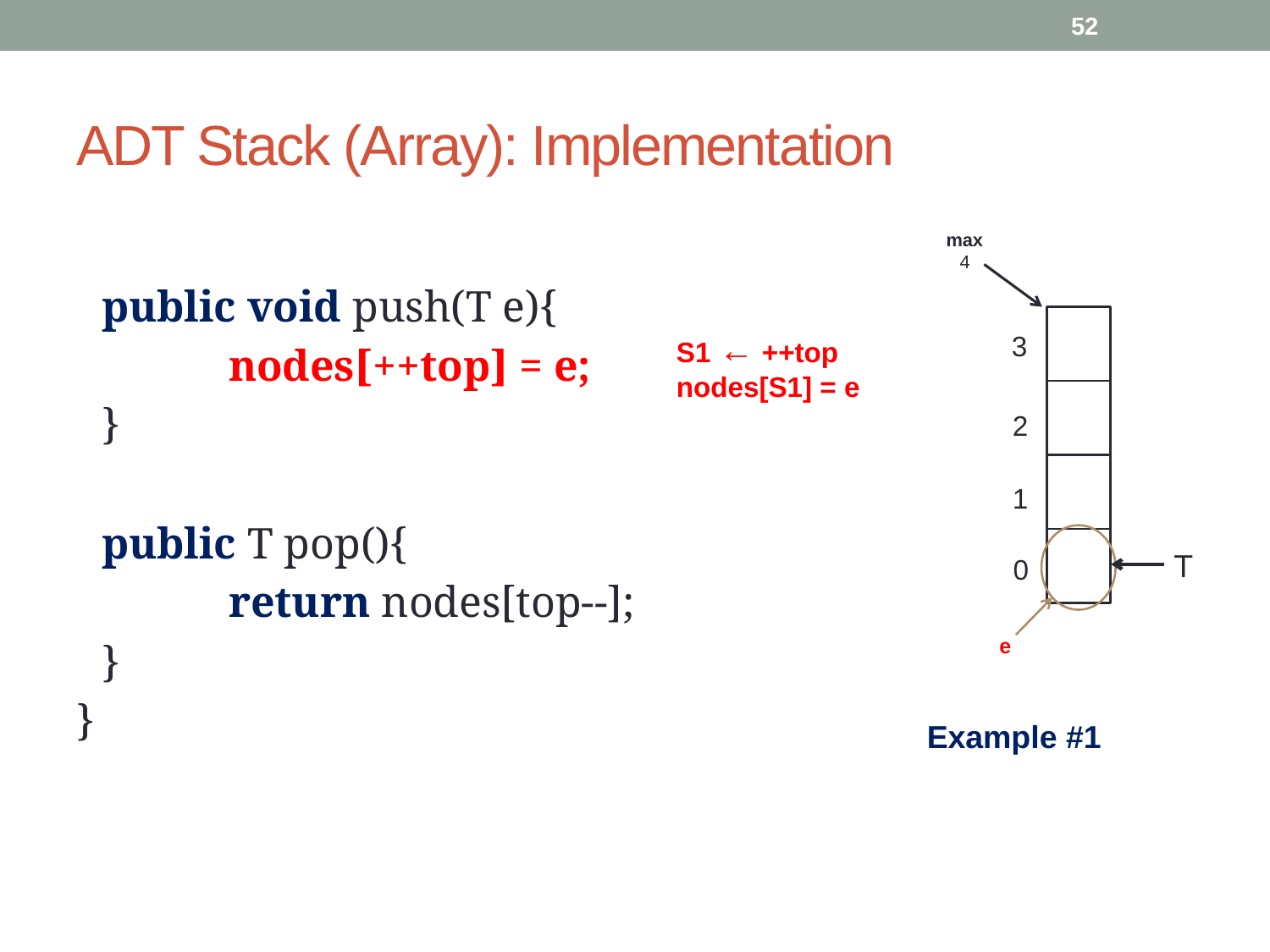

52
# ADT Stack (Array): Implementation

	public void push(T e){
		nodes[++top] = e;
	}

	public T pop(){
		return nodes[top--];
	}
}
max
4

S1 ← ++top
nodes[S1] = e
3

2

1

T
0
e
Example #1